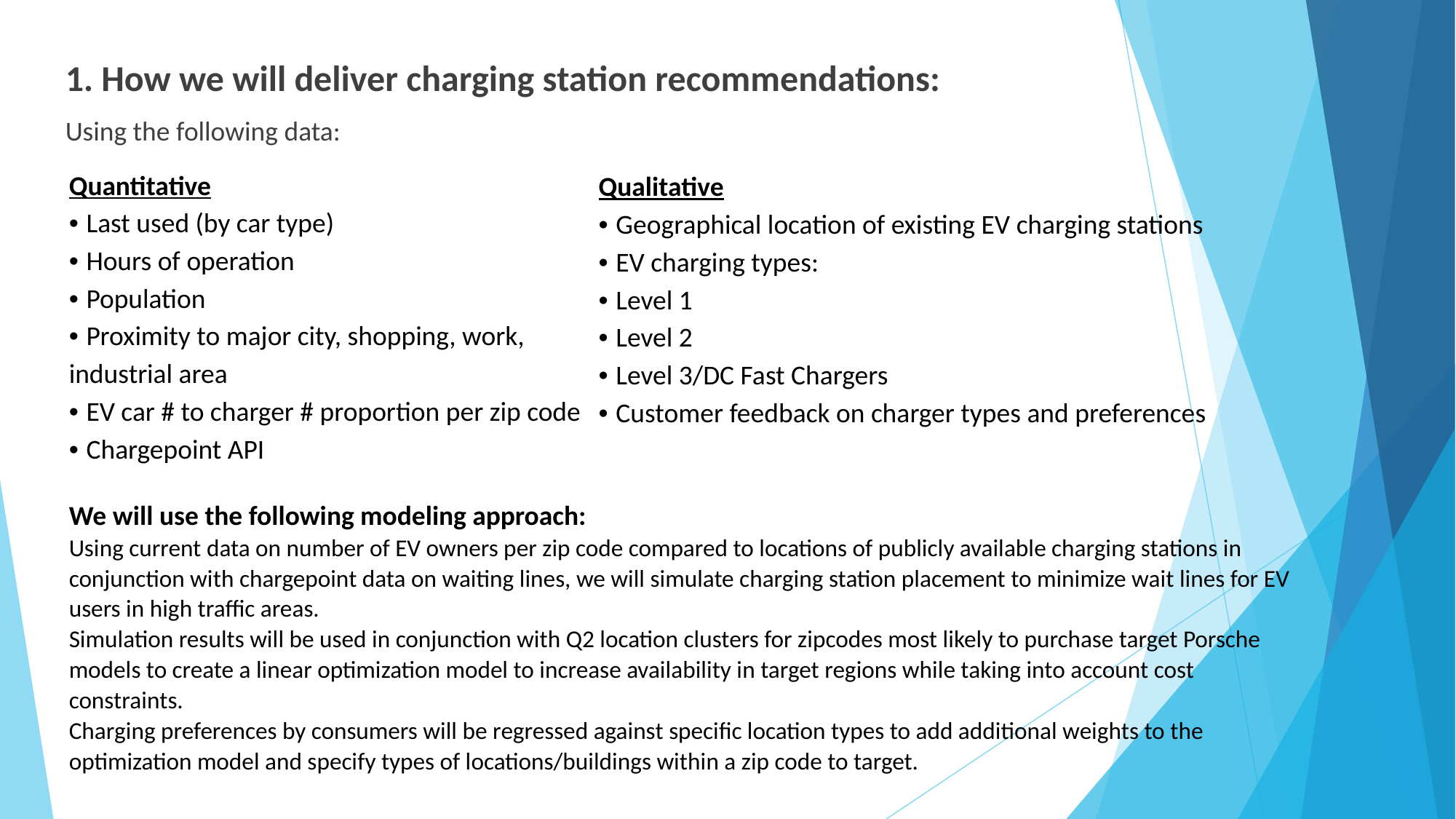

1. How we will deliver charging station recommendations:
Using the following data:

Quantitative
• Last used (by car type)
• Hours of operation
• Population
• Proximity to major city, shopping, work, industrial area
• EV car # to charger # proportion per zip code
• Chargepoint API

Qualitative
• Geographical location of existing EV charging stations
• EV charging types:
• Level 1
• Level 2
• Level 3/DC Fast Chargers
• Customer feedback on charger types and preferences

We will use the following modeling approach:
Using current data on number of EV owners per zip code compared to locations of publicly available charging stations in conjunction with chargepoint data on waiting lines, we will simulate charging station placement to minimize wait lines for EV users in high traffic areas.
Simulation results will be used in conjunction with Q2 location clusters for zipcodes most likely to purchase target Porsche models to create a linear optimization model to increase availability in target regions while taking into account cost constraints.
Charging preferences by consumers will be regressed against specific location types to add additional weights to the optimization model and specify types of locations/buildings within a zip code to target.